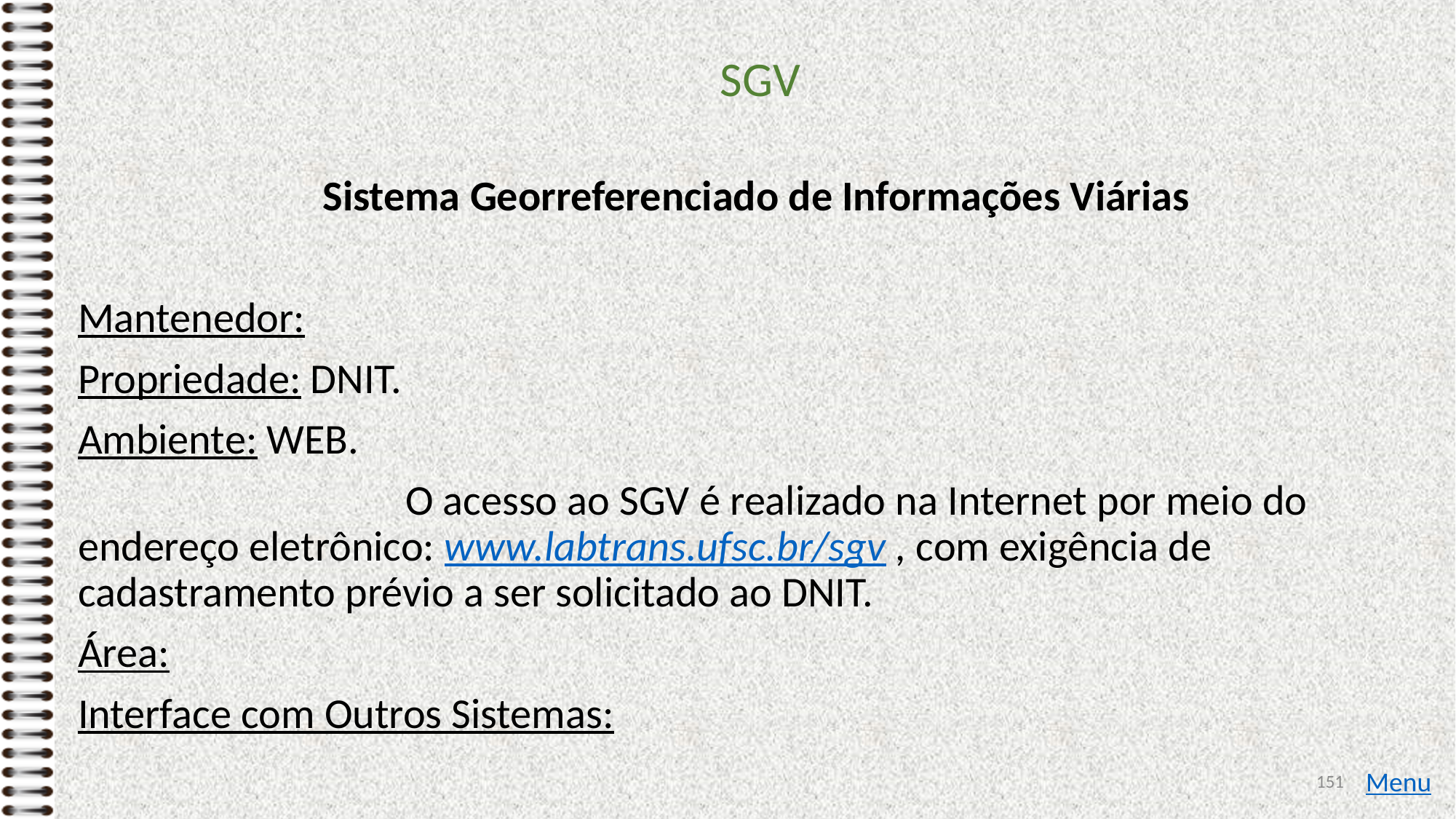

# SGV

Sistema Georreferenciado de Informações Viárias

Mantenedor:
Propriedade: DNIT.
Ambiente: WEB.
			O acesso ao SGV é realizado na Internet por meio do endereço eletrônico: www.labtrans.ufsc.br/sgv , com exigência de cadastramento prévio a ser solicitado ao DNIT.
Área:
Interface com Outros Sistemas:

151
Menu